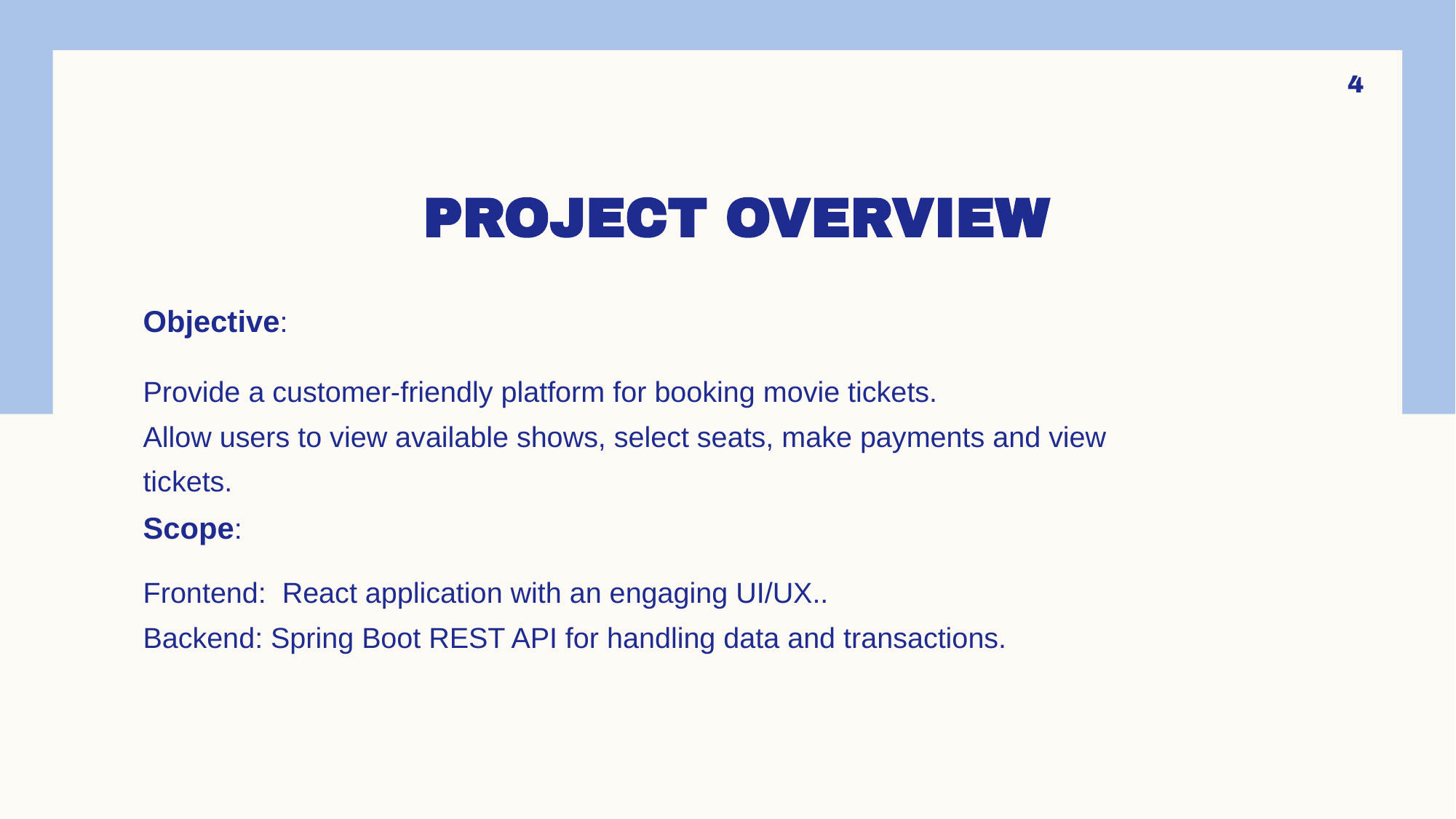

4
# Project Overview
Objective:

Provide a customer-friendly platform for booking movie tickets.
Allow users to view available shows, select seats, make payments and view tickets.
Scope:

Frontend:  React application with an engaging UI/UX..
Backend: Spring Boot REST API for handling data and transactions.